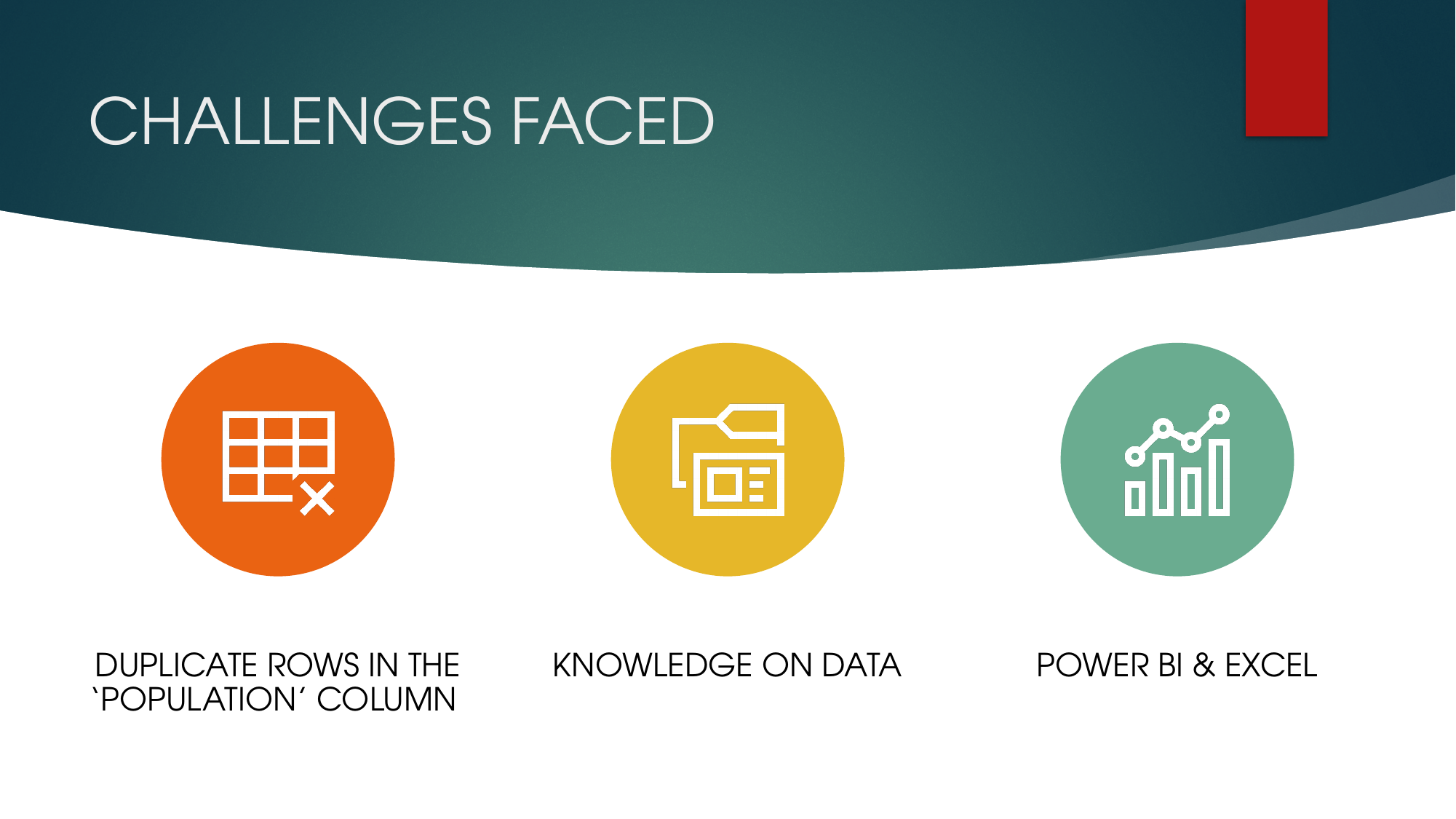

# CHALLENGES FACED

Duplicate rows in the ‘population’ column
Knowledge on Data
Power BI & Excel